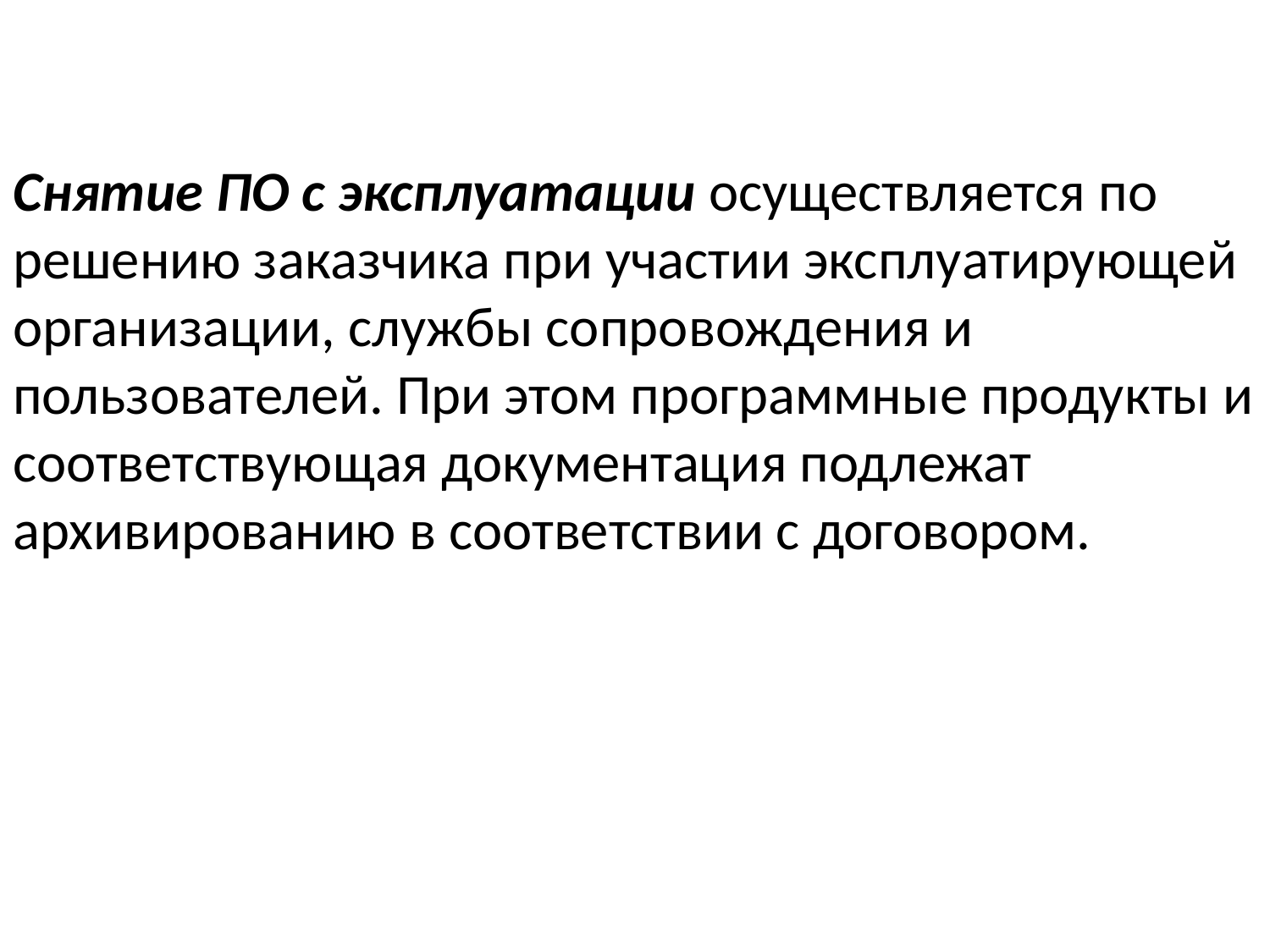

Снятие ПО с эксплуатации осуществляется по решению заказчика при участии эксплуатирующей организации, службы сопровождения и пользователей. При этом программные продукты и соответствующая документация подлежат архивированию в соответствии с договором.